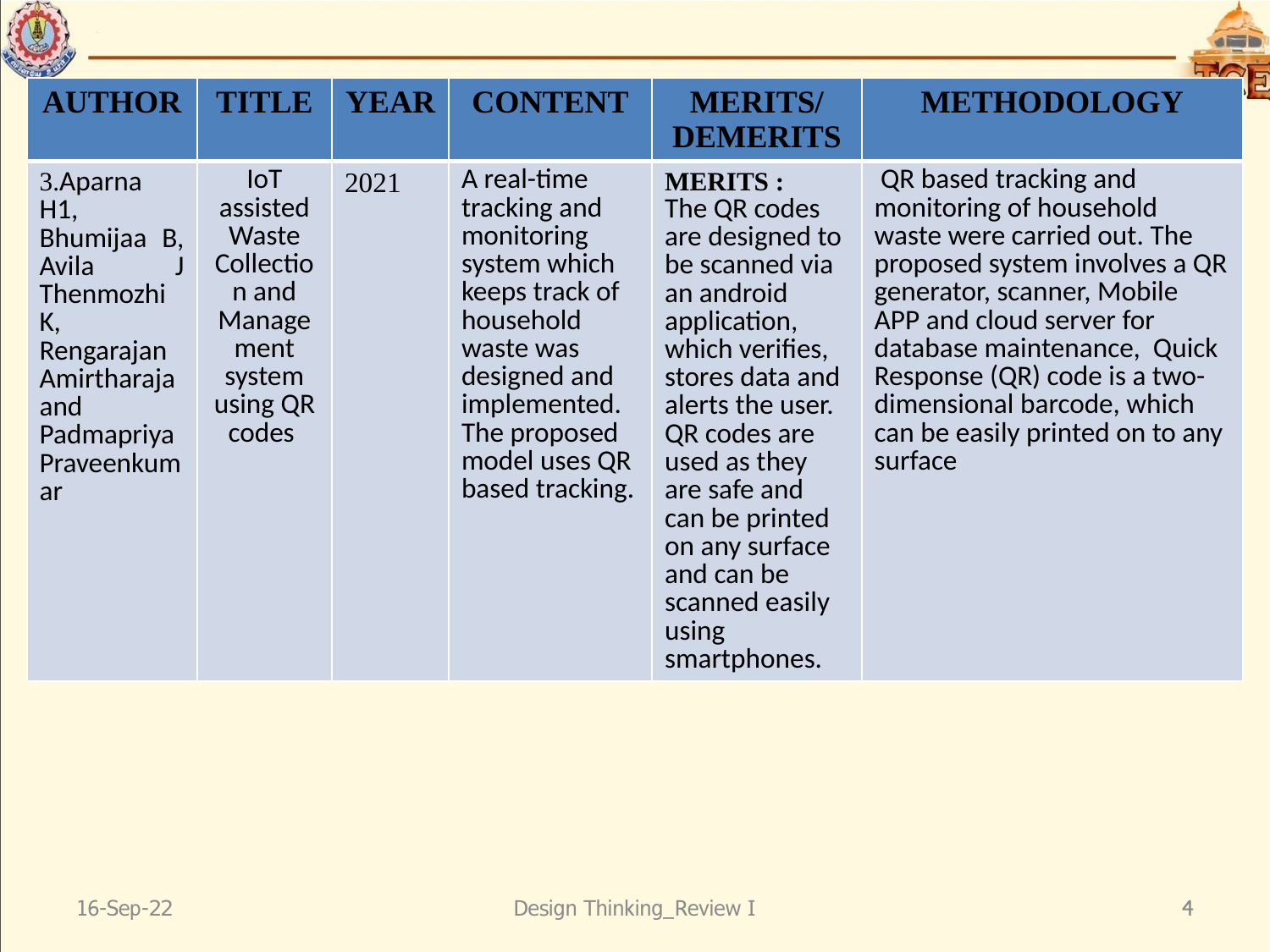

| AUTHOR | TITLE | YEAR | CONTENT | MERITS/ DEMERITS | METHODOLOGY |
| --- | --- | --- | --- | --- | --- |
| 3.Aparna H1, Bhumijaa B, Avila J Thenmozhi K, Rengarajan Amirtharaja and Padmapriya Praveenkumar | IoT assisted Waste Collection and Management system using QR codes | 2021 | A real-time tracking and monitoring system which keeps track of household waste was designed and implemented. The proposed model uses QR based tracking. | MERITS : The QR codes are designed to be scanned via an android application, which verifies, stores data and alerts the user. QR codes are used as they are safe and can be printed on any surface and can be scanned easily using smartphones. | QR based tracking and monitoring of household waste were carried out. The proposed system involves a QR generator, scanner, Mobile APP and cloud server for database maintenance, Quick Response (QR) code is a two-dimensional barcode, which can be easily printed on to any surface |
16-Sep-22
Design Thinking_Review I
4